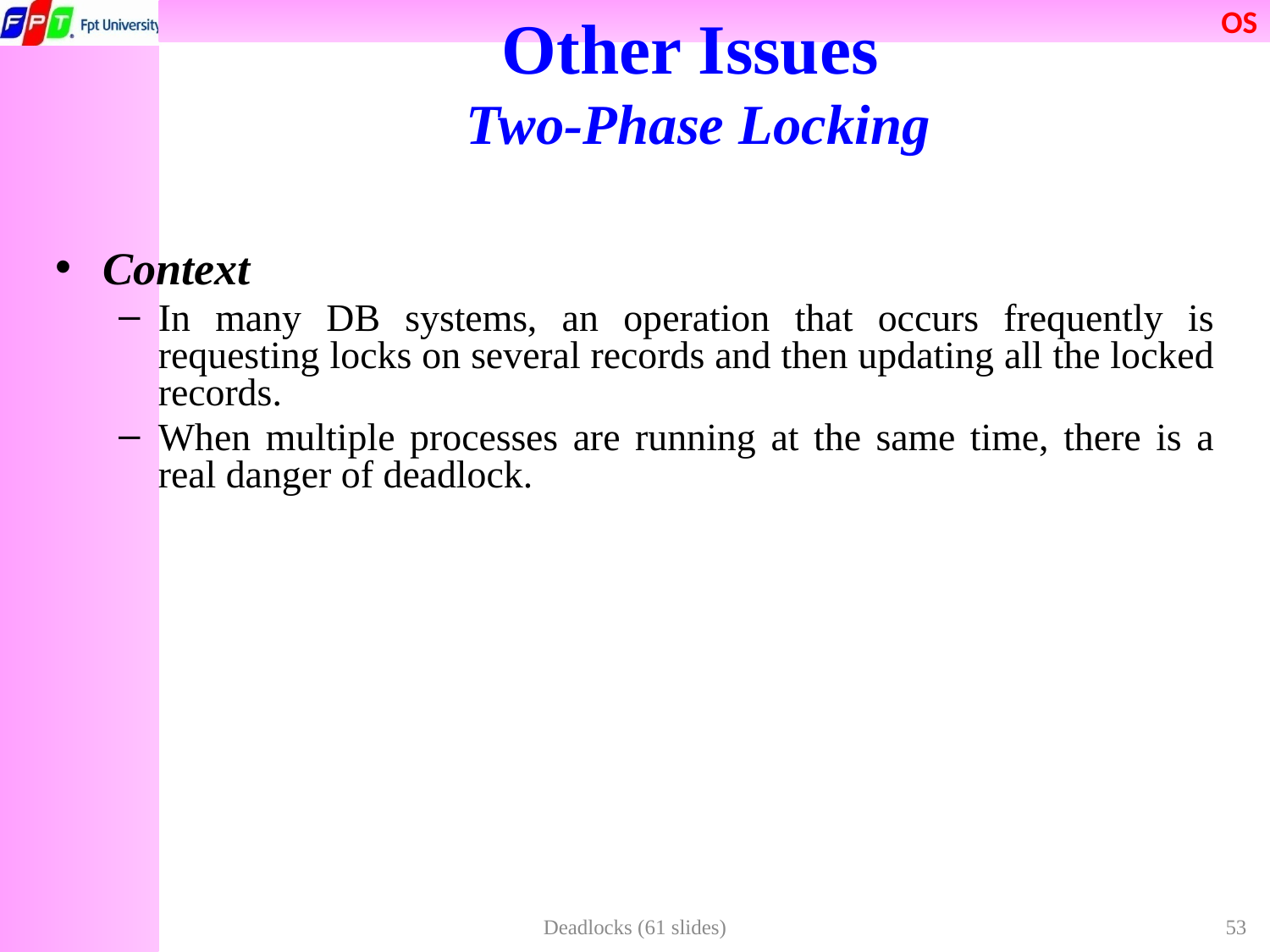

Other Issues
Two-Phase Locking
Context
In many DB systems, an operation that occurs frequently is requesting locks on several records and then updating all the locked records.
When multiple processes are running at the same time, there is a real danger of deadlock.
Deadlocks (61 slides)
53